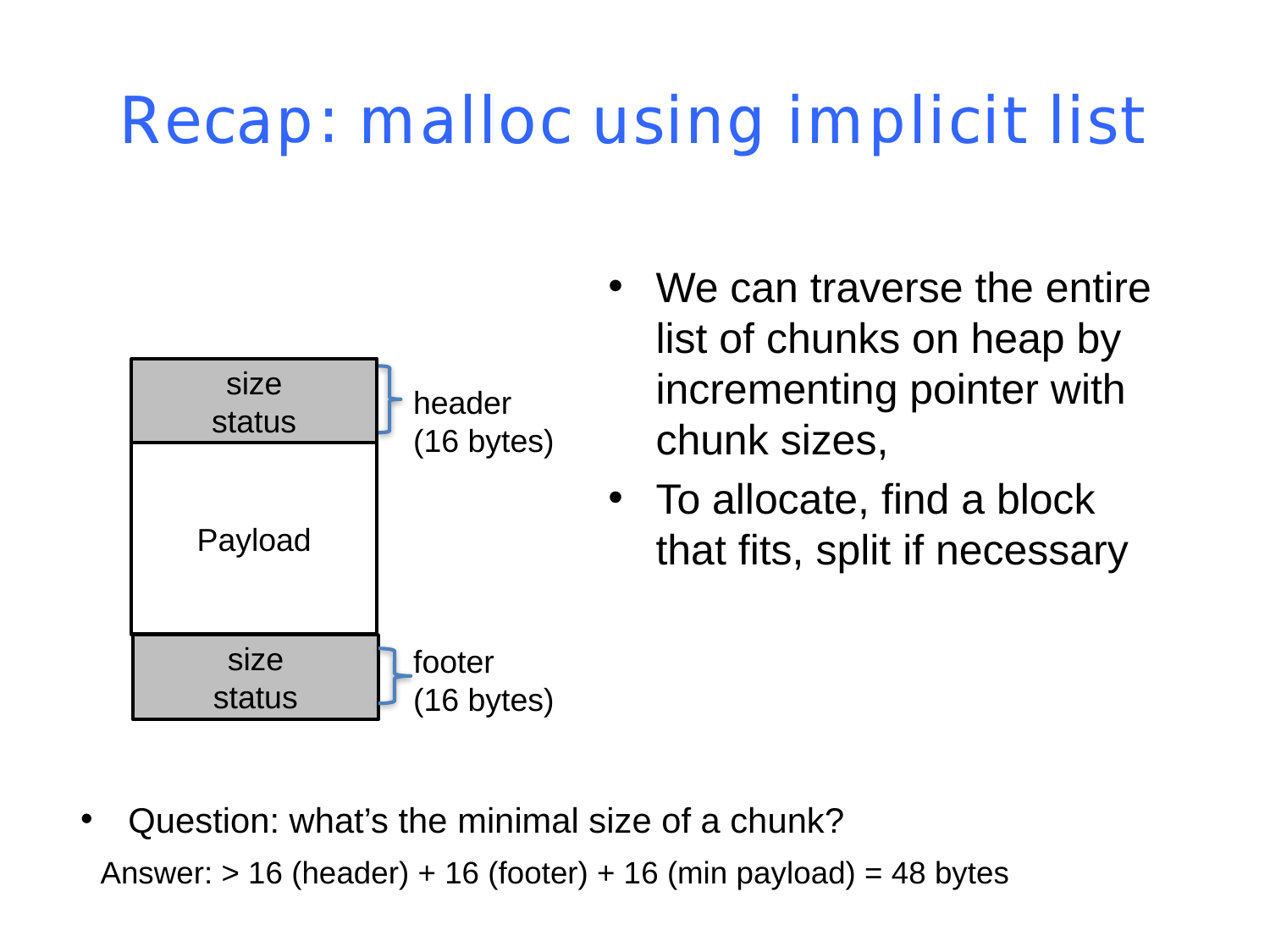

# Recap: malloc using implicit list
We can traverse the entire list of chunks on heap by incrementing pointer with chunk sizes,
To allocate, find a block that fits, split if necessary
size
status

header
(16 bytes)
Payload
size
status
footer
(16 bytes)

Question: what’s the minimal size of a chunk?
Answer: > 16 (header) + 16 (footer) + 16 (min payload) = 48 bytes